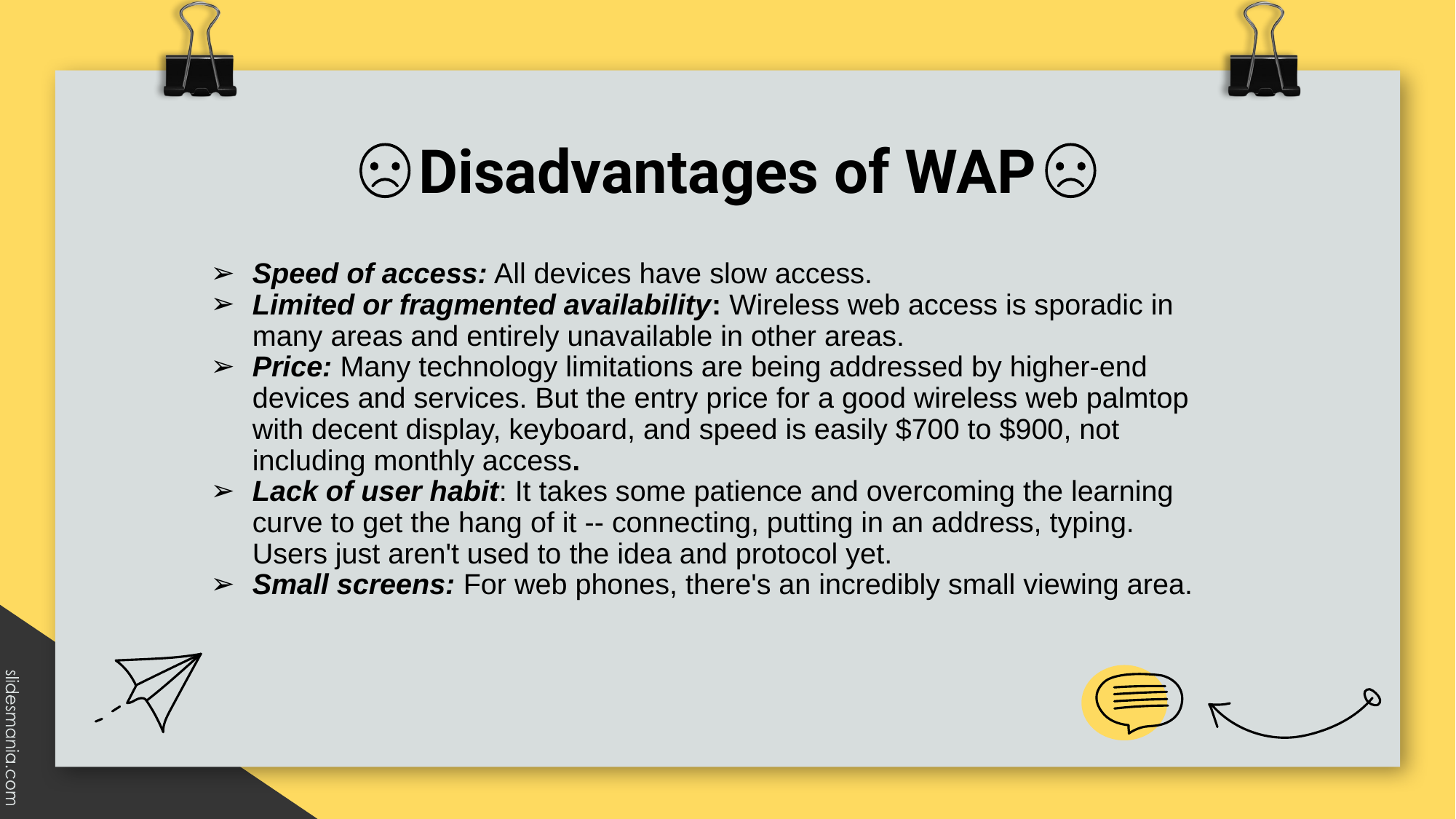

# Disadvantages of WAP

Speed of access: All devices have slow access.
Limited or fragmented availability: Wireless web access is sporadic in many areas and entirely unavailable in other areas.
Price: Many technology limitations are being addressed by higher-end devices and services. But the entry price for a good wireless web palmtop with decent display, keyboard, and speed is easily $700 to $900, not including monthly access.
Lack of user habit: It takes some patience and overcoming the learning curve to get the hang of it -- connecting, putting in an address, typing. Users just aren't used to the idea and protocol yet.
Small screens: For web phones, there's an incredibly small viewing area.